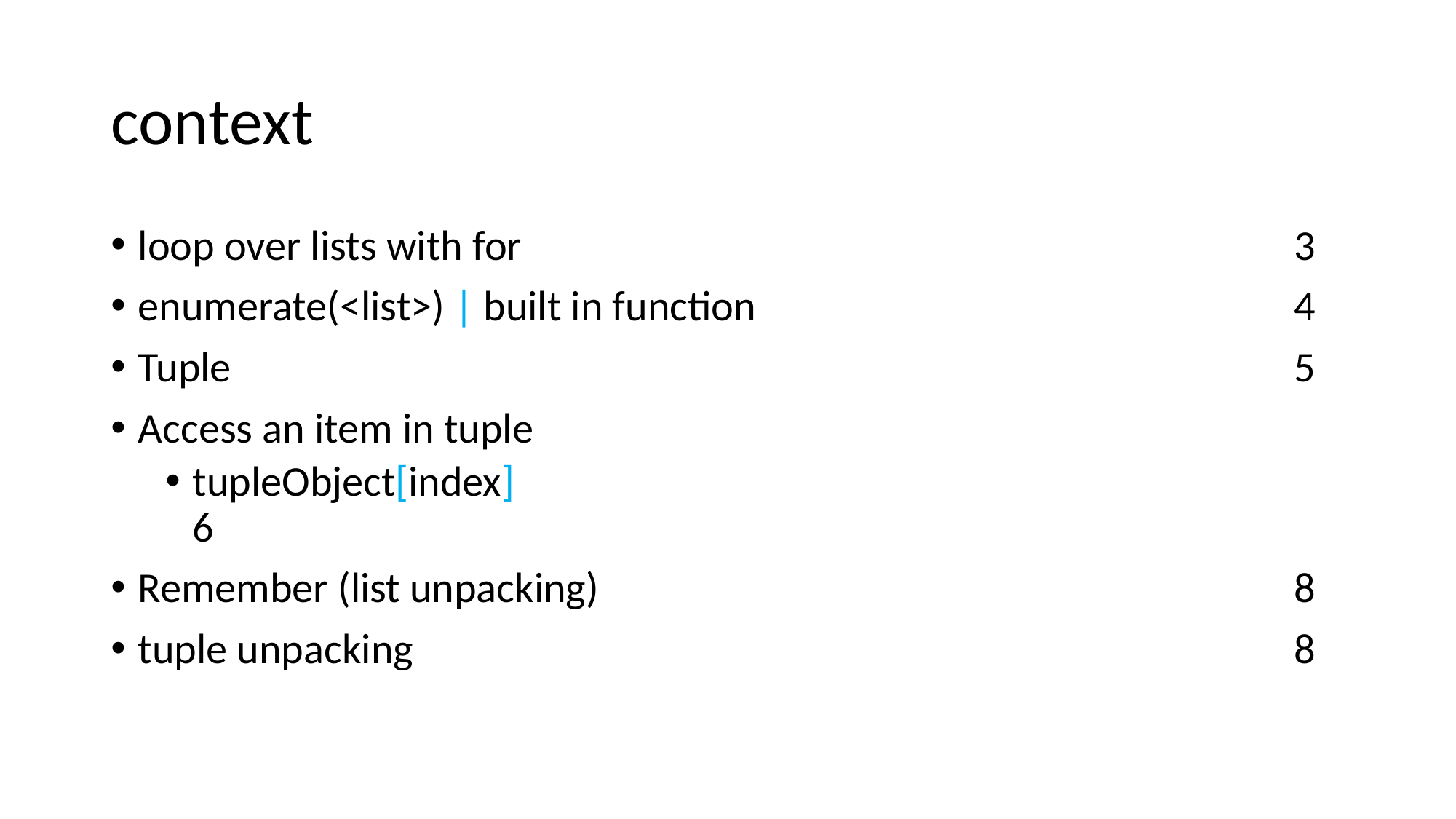

# context
loop over lists with for 	 3
enumerate(<list>) | built in function 	 4
Tuple 	 5
Access an item in tuple
tupleObject[index] 	 6
Remember (list unpacking) 	 8
tuple unpacking 	 8